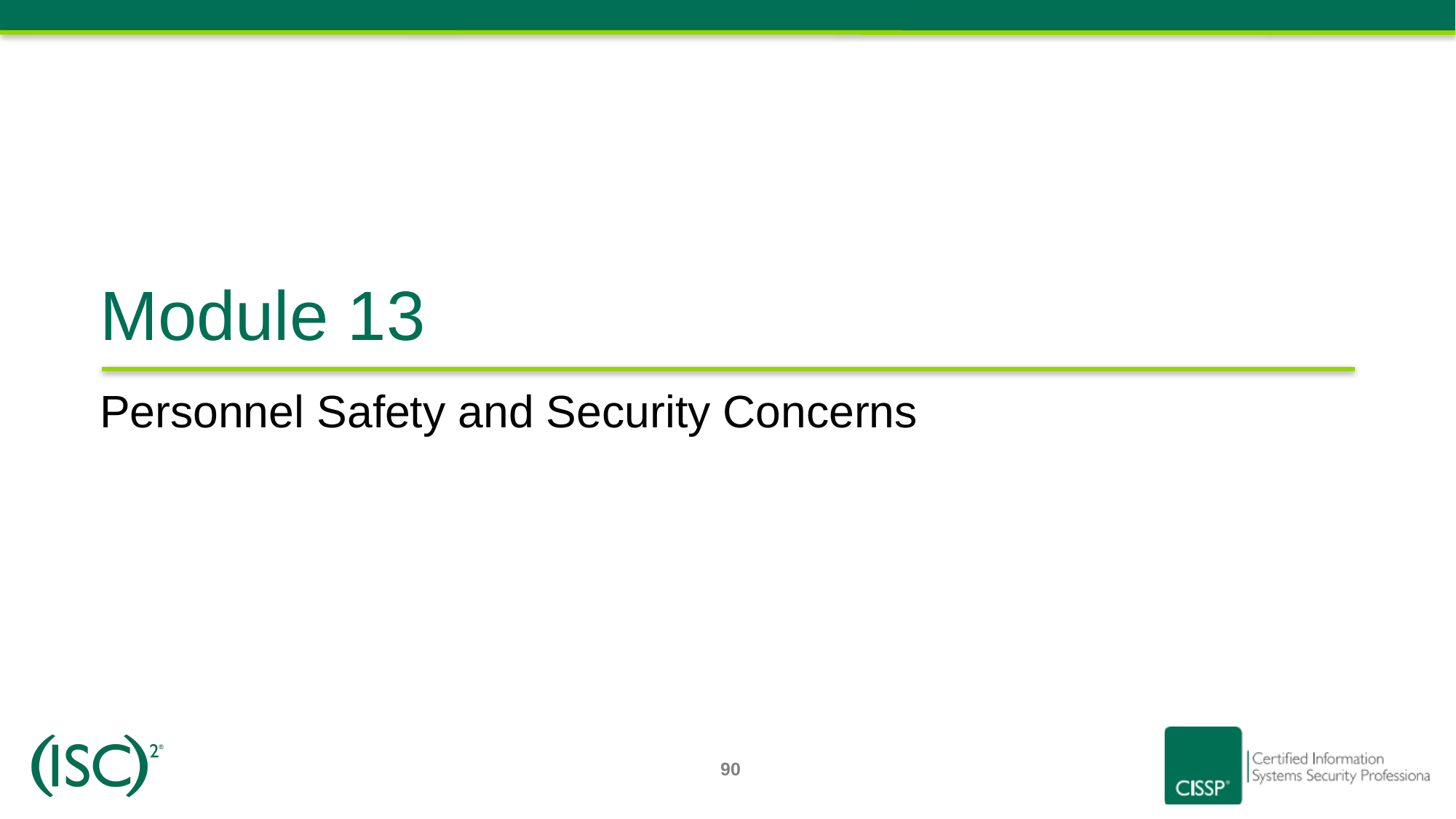

Module 13
# Personnel Safety and Security Concerns